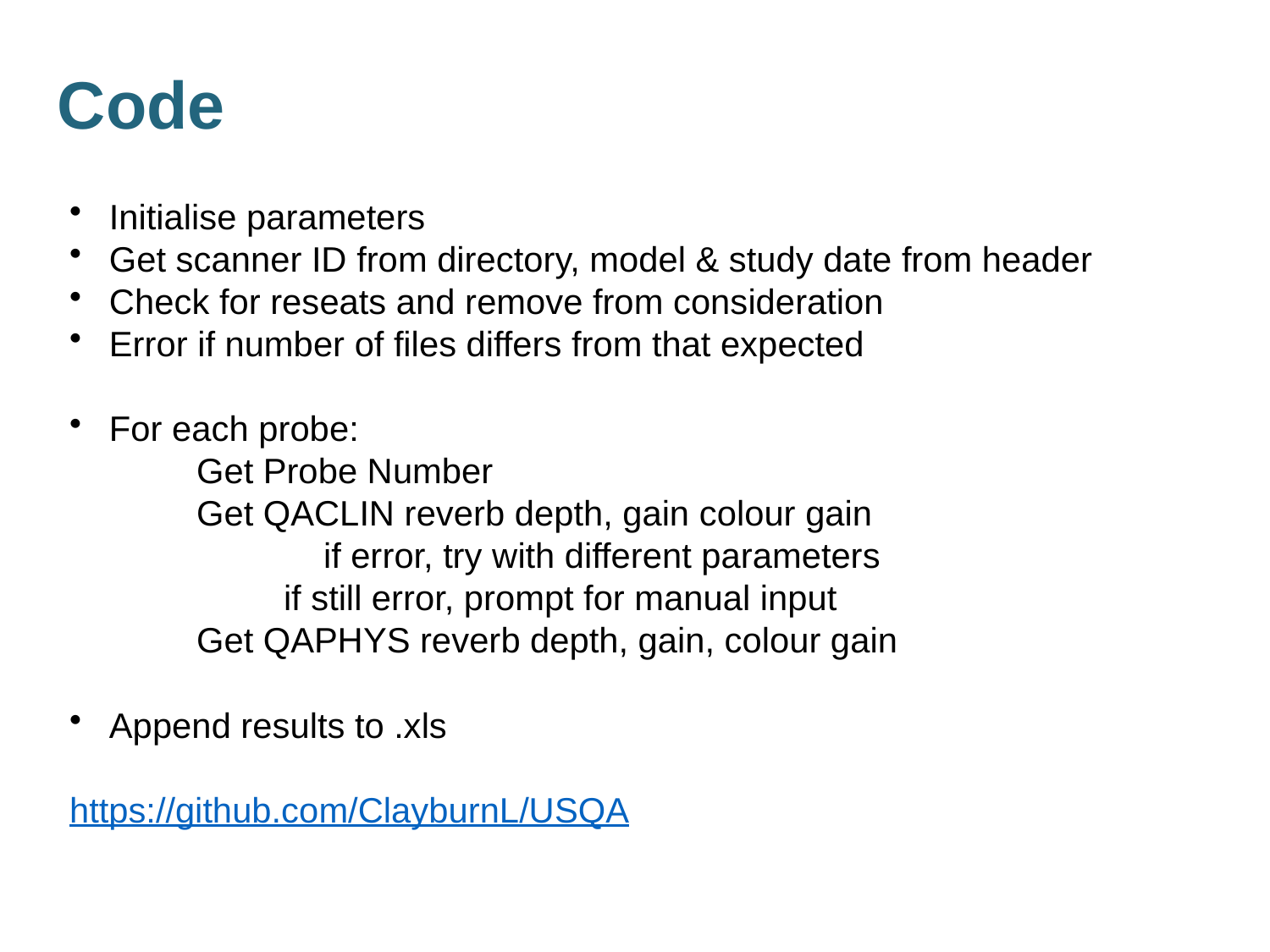

Code

 Initialise parameters
 Get scanner ID from directory, model & study date from header
 Check for reseats and remove from consideration
 Error if number of files differs from that expected

 For each probe:
	Get Probe Number
	Get QACLIN reverb depth, gain colour gain
		if error, try with different parameters
                      if still error, prompt for manual input
	Get QAPHYS reverb depth, gain, colour gain

 Append results to .xls

https://github.com/ClayburnL/USQA